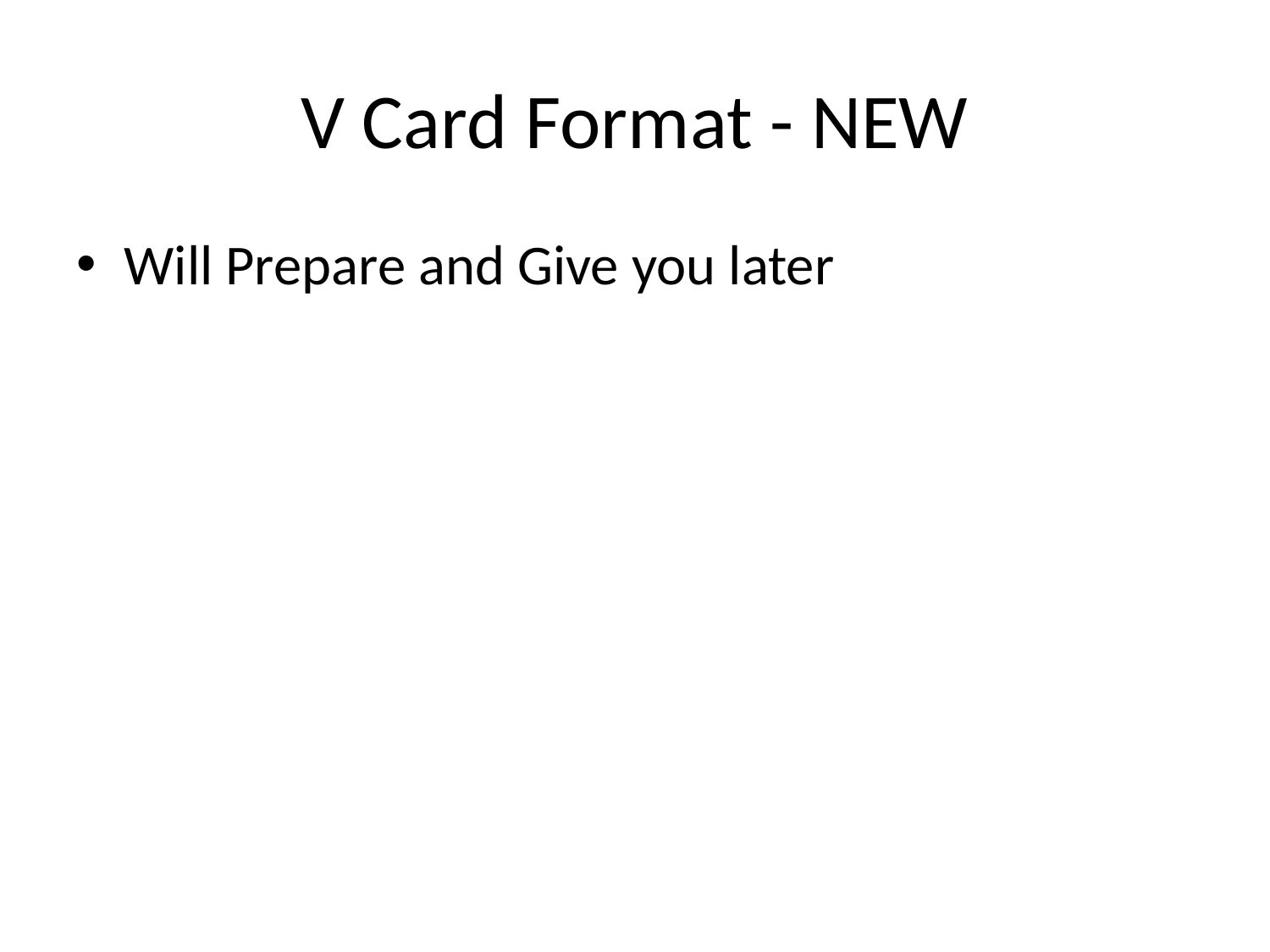

# V Card Format - NEW
Will Prepare and Give you later